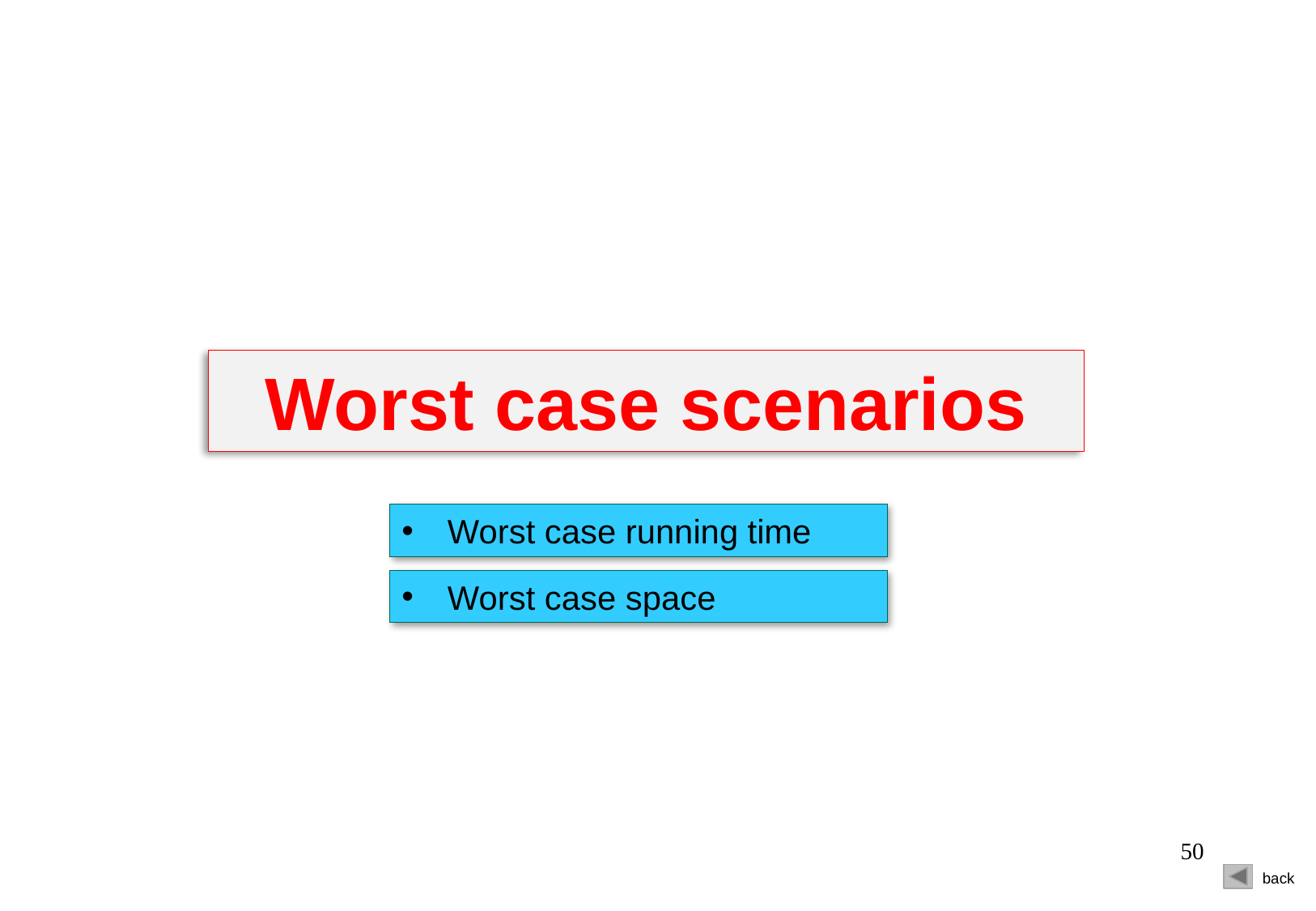

Worst case scenarios
Worst case running time
Worst case space
50